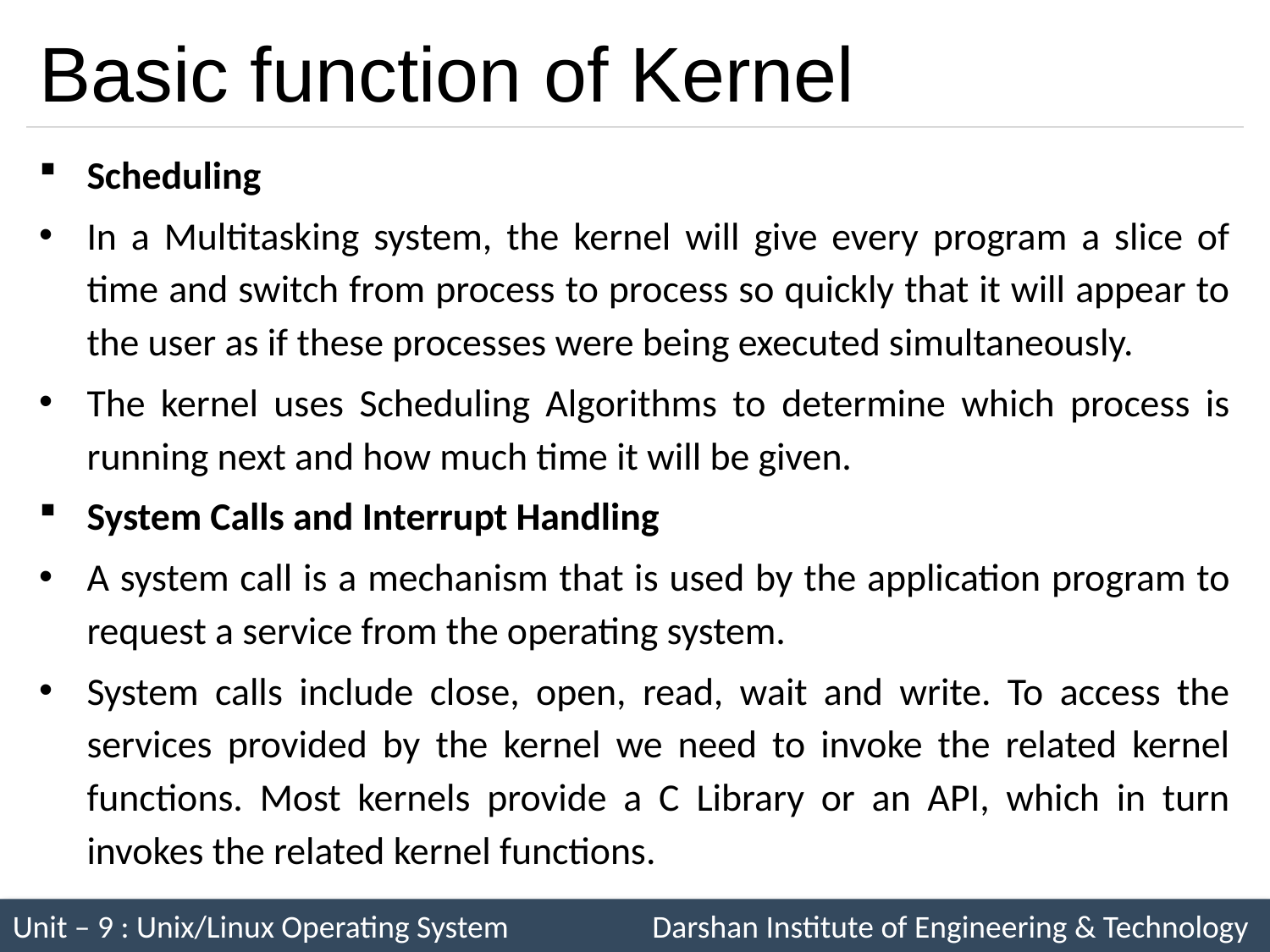

# Basic function of Kernel
Scheduling
In a Multitasking system, the kernel will give every program a slice of time and switch from process to process so quickly that it will appear to the user as if these processes were being executed simultaneously.
The kernel uses Scheduling Algorithms to determine which process is running next and how much time it will be given.
System Calls and Interrupt Handling
A system call is a mechanism that is used by the application program to request a service from the operating system.
System calls include close, open, read, wait and write. To access the services provided by the kernel we need to invoke the related kernel functions. Most kernels provide a C Library or an API, which in turn invokes the related kernel functions.